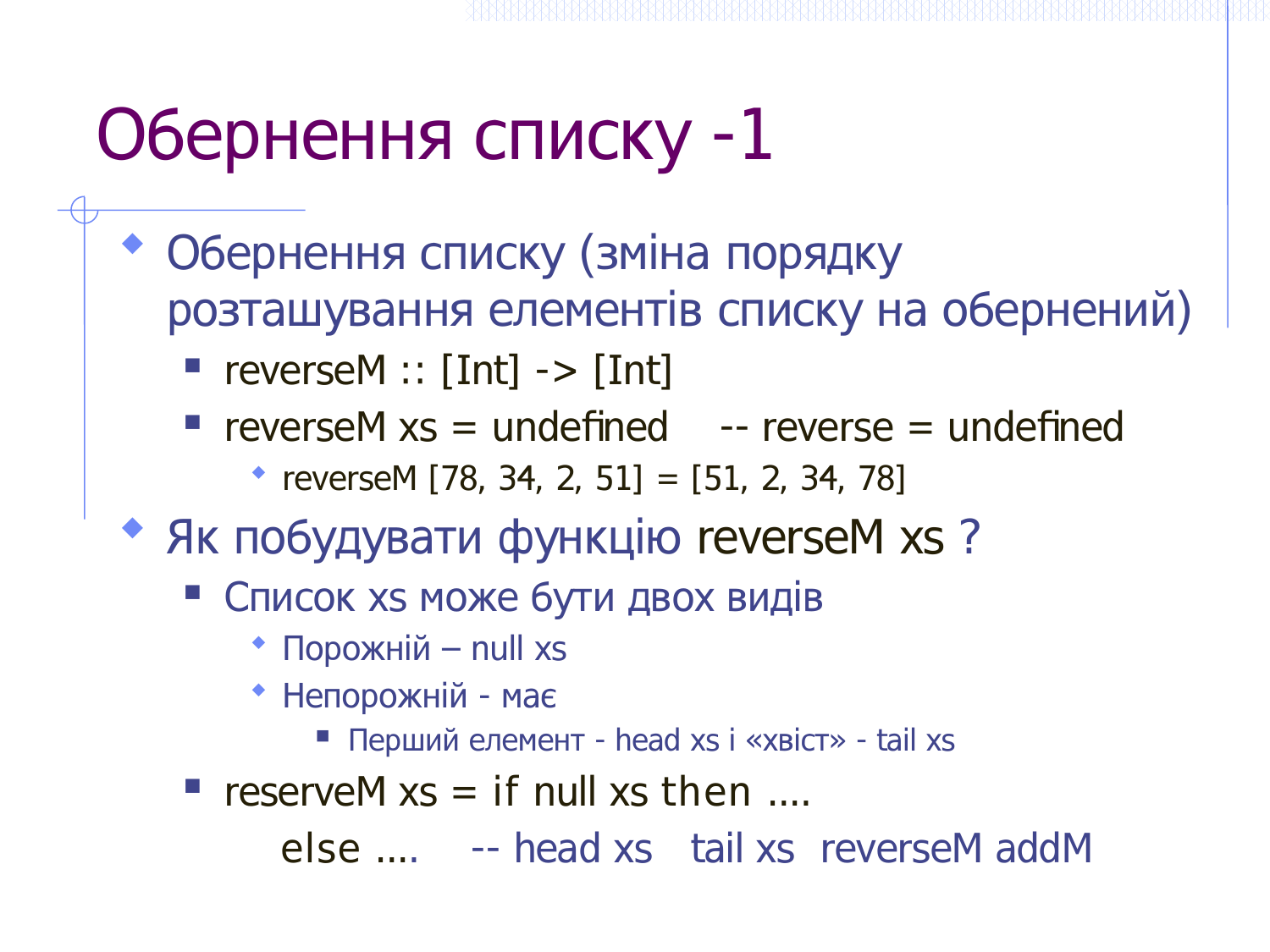

# Обернення списку -1
Обернення списку (зміна порядку розташування елементів списку на обернений)
reverseM :: [Int] -> [Int]
reverseM xs = undefined    -- reverse = undefined
reverseM [78, 34, 2, 51] = [51, 2, 34, 78]
Як побудувати функцію reverseM xs ?
Список xs може бути двох видів
Порожній – null xs
Непорожній - має
Перший елемент - head xs і «хвіст» - tail xs
reserveM xs = if null xs then ….
   else ….    -- head xs   tail xs  reverseM addM